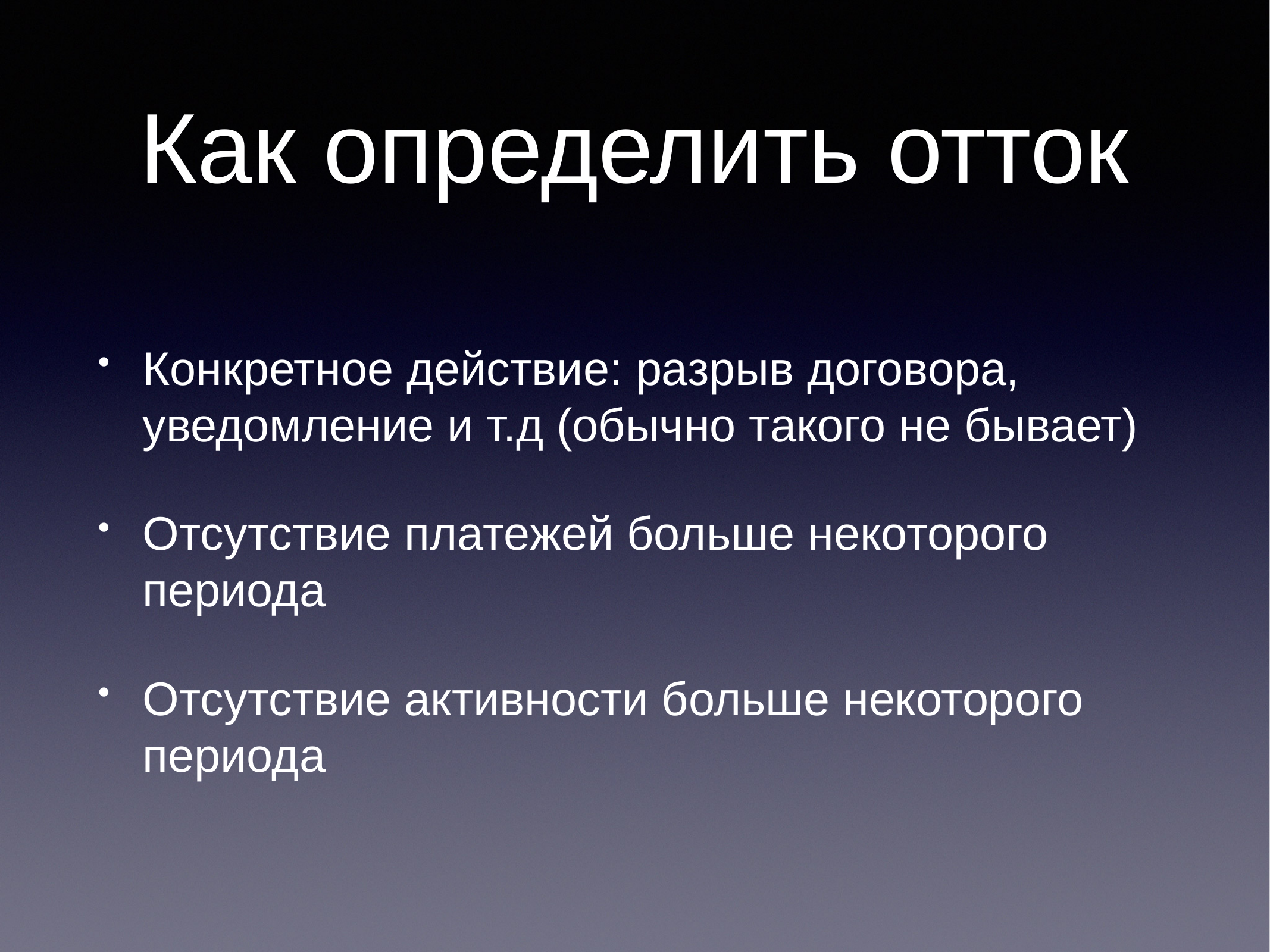

# Как определить отток
Конкретное действие: разрыв договора, уведомление и т.д (обычно такого не бывает)
Отсутствие платежей больше некоторого периода
Отсутствие активности больше некоторого периода